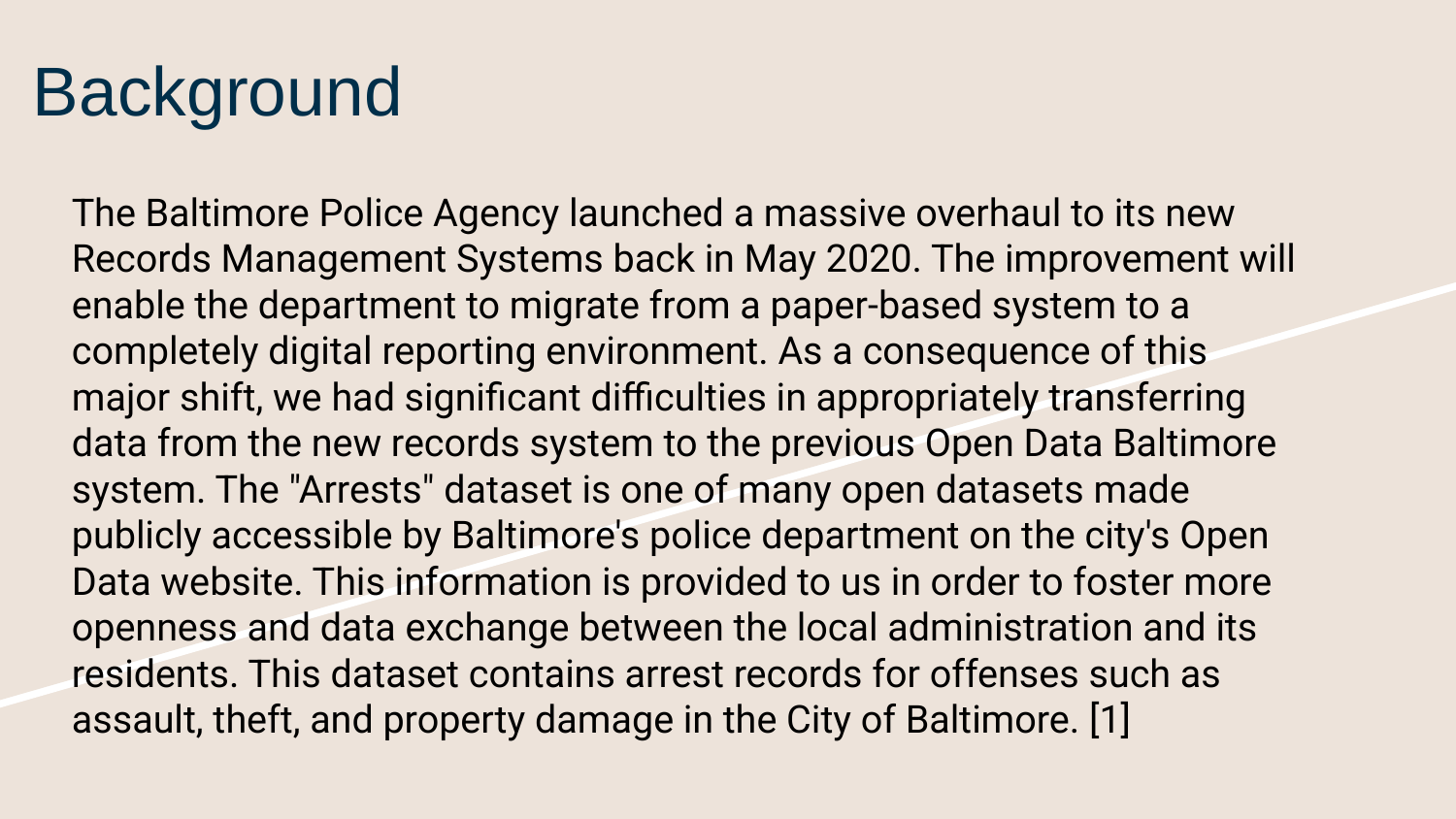

# Background
The Baltimore Police Agency launched a massive overhaul to its new Records Management Systems back in May 2020. The improvement will enable the department to migrate from a paper-based system to a completely digital reporting environment. As a consequence of this major shift, we had significant difficulties in appropriately transferring data from the new records system to the previous Open Data Baltimore system. The "Arrests" dataset is one of many open datasets made publicly accessible by Baltimore's police department on the city's Open Data website. This information is provided to us in order to foster more openness and data exchange between the local administration and its residents. This dataset contains arrest records for offenses such as assault, theft, and property damage in the City of Baltimore. [1]